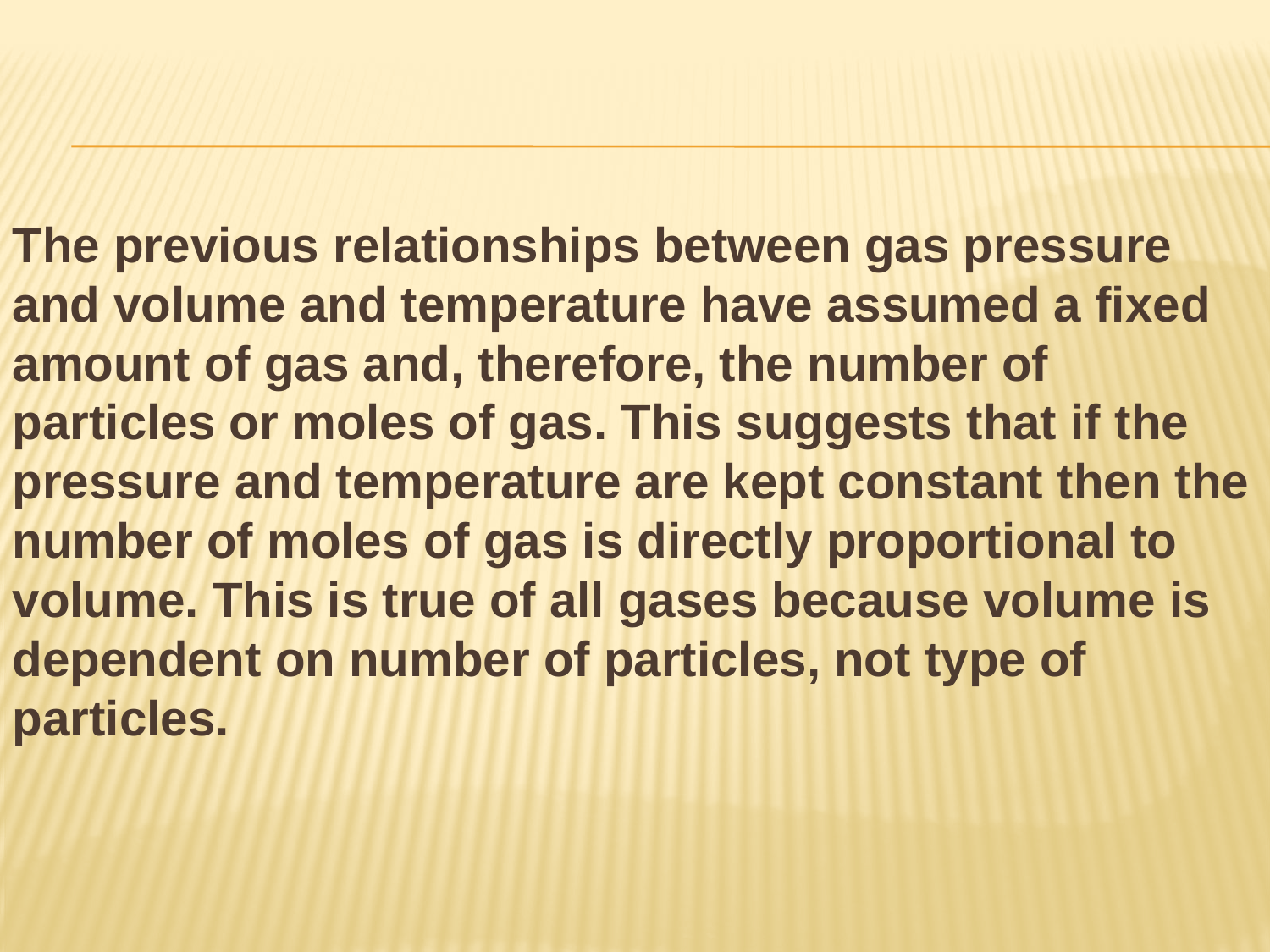

The previous relationships between gas pressure and volume and temperature have assumed a fixed amount of gas and, therefore, the number of particles or moles of gas. This suggests that if the pressure and temperature are kept constant then the number of moles of gas is directly proportional to volume. This is true of all gases because volume is dependent on number of particles, not type of particles.